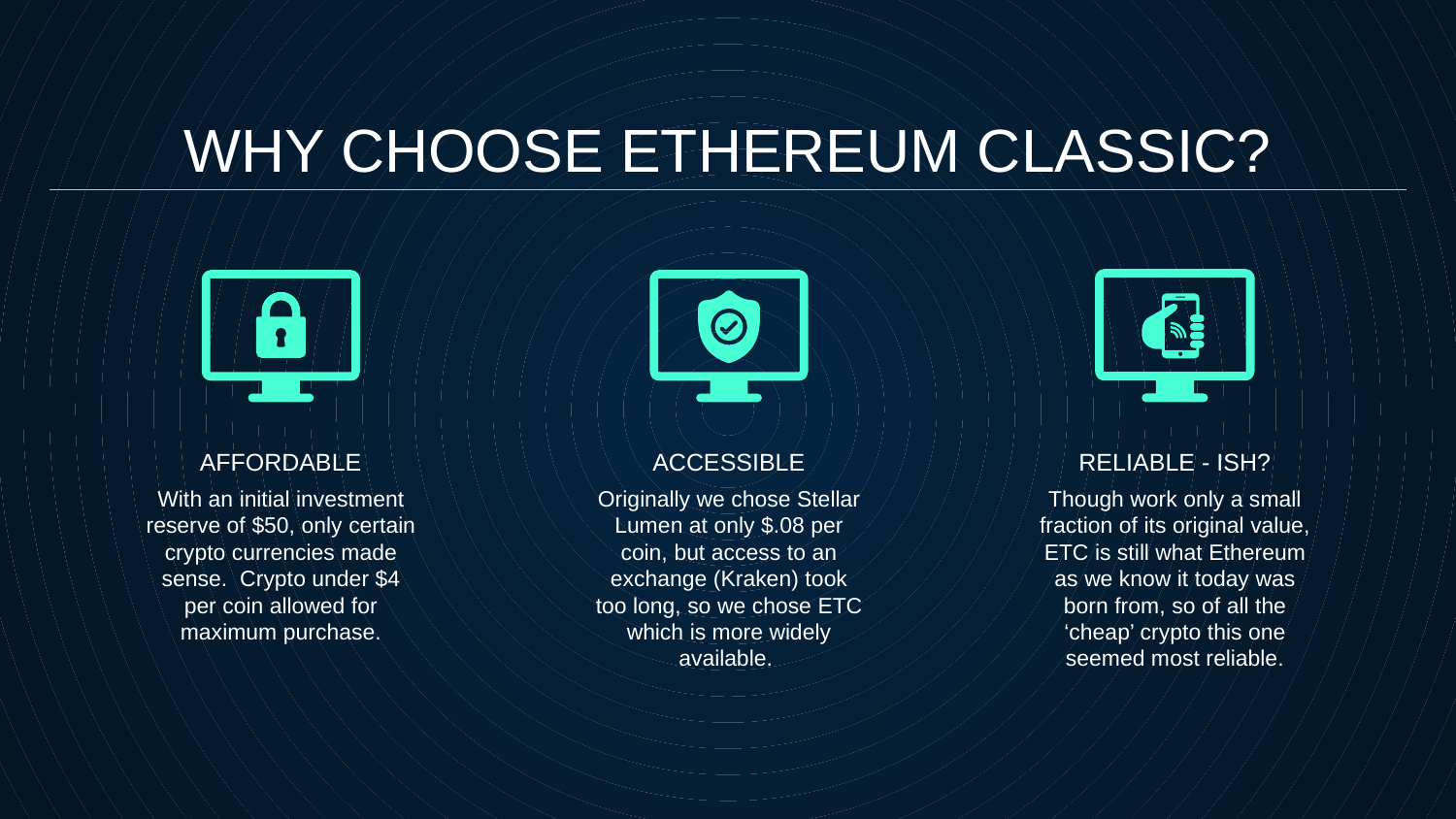

WHY CHOOSE ETHEREUM CLASSIC?

# AFFORDABLE
ACCESSIBLE
RELIABLE - ISH?
With an initial investment reserve of $50, only certain crypto currencies made sense.  Crypto under $4 per coin allowed for maximum purchase.
Originally we chose Stellar Lumen at only $.08 per coin, but access to an exchange (Kraken) took too long, so we chose ETC which is more widely available.

Though work only a small fraction of its original value, ETC is still what Ethereum as we know it today was born from, so of all the ‘cheap’ crypto this one seemed most reliable.